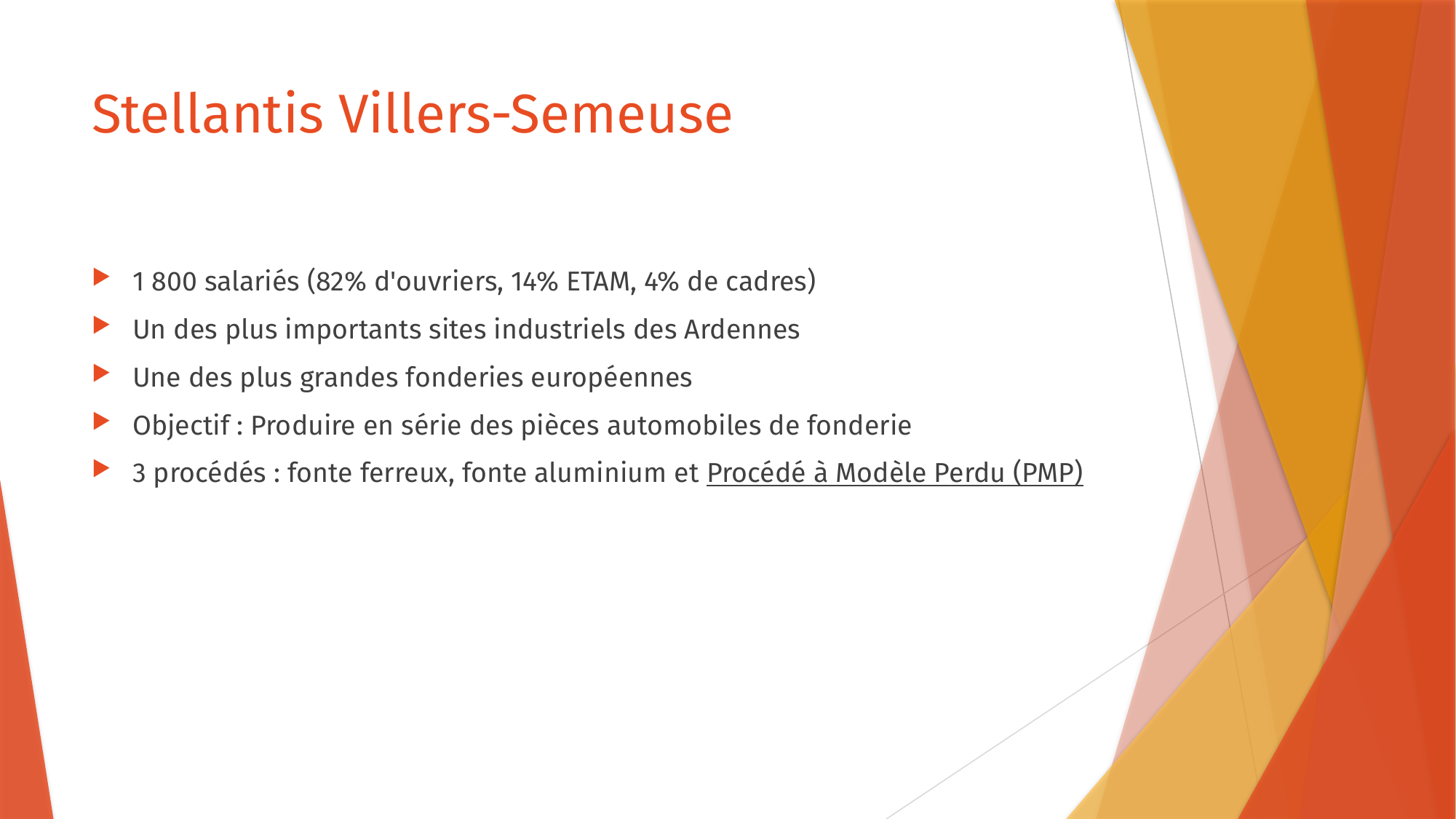

# Stellantis Villers-Semeuse
1 800 salariés (82% d'ouvriers, 14% ETAM, 4% de cadres)
Un des plus importants sites industriels des Ardennes
Une des plus grandes fonderies européennes
Objectif : Produire en série des pièces automobiles de fonderie
3 procédés : fonte ferreux, fonte aluminium et Procédé à Modèle Perdu (PMP)